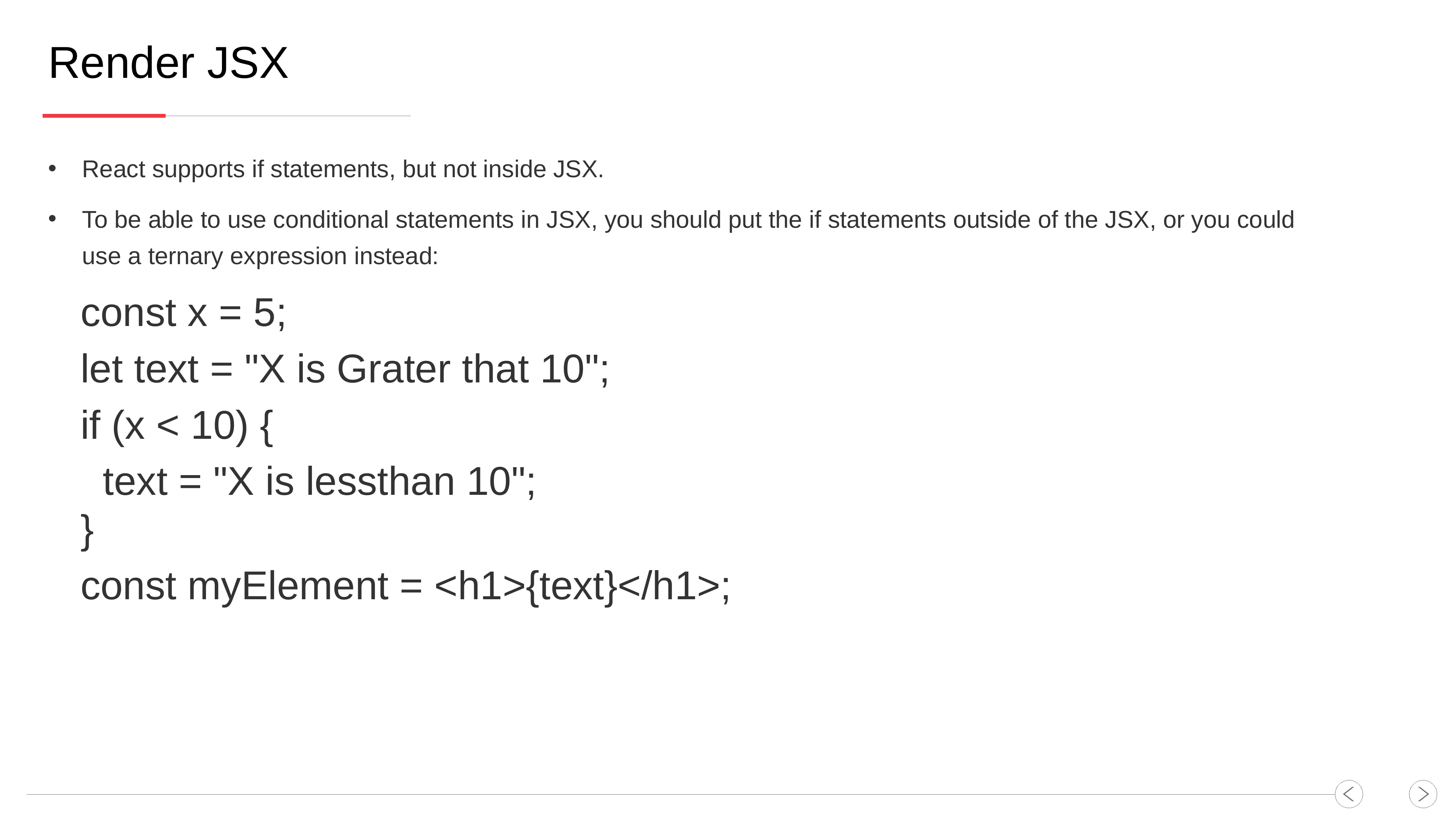

Render JSX
React supports if statements, but not inside JSX.
To be able to use conditional statements in JSX, you should put the if statements outside of the JSX, or you could use a ternary expression instead:
const x = 5;
let text = "X is Grater that 10";
if (x < 10) {
  text = "X is lessthan 10";
}
const myElement = <h1>{text}</h1>;